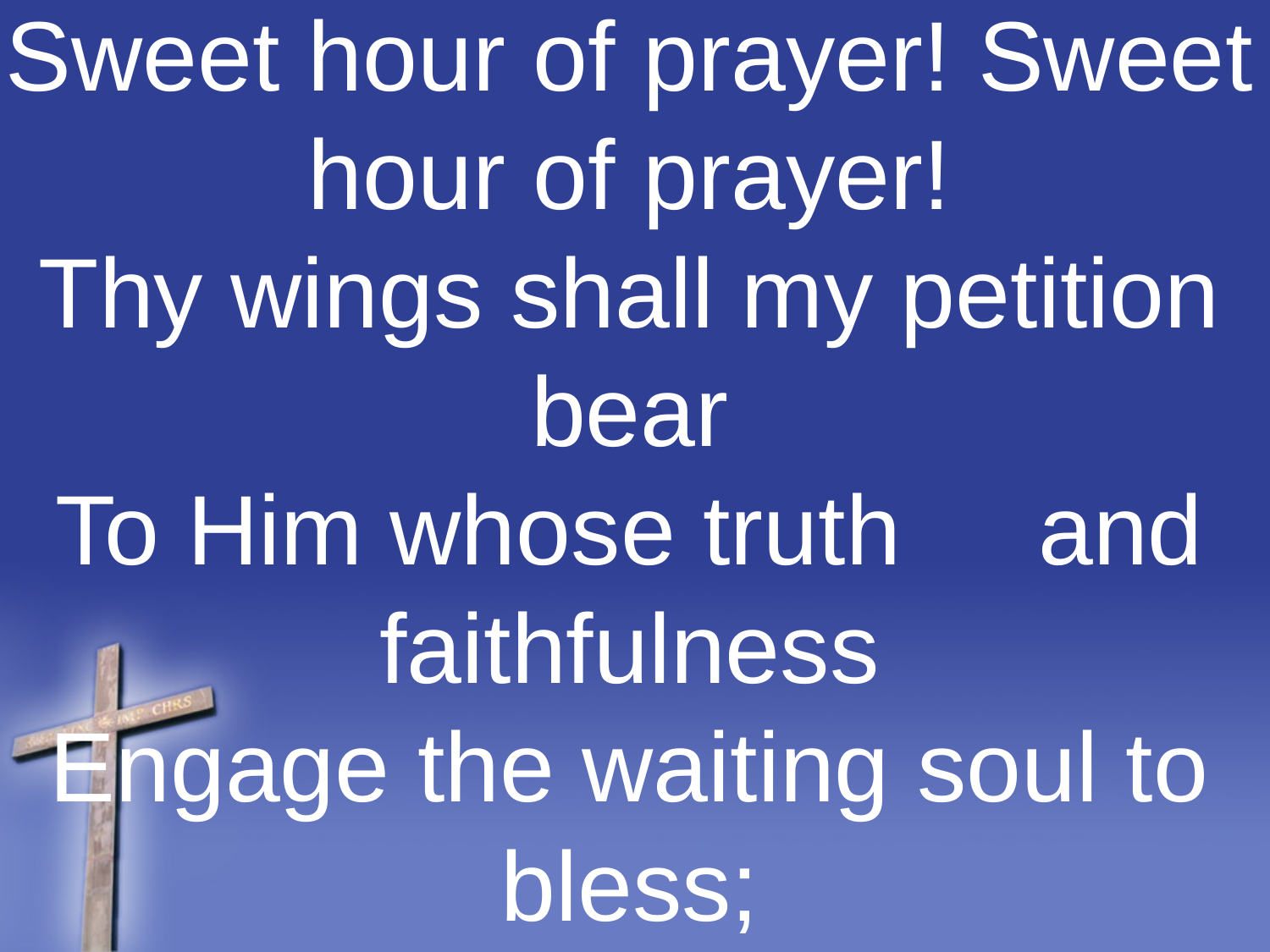

Sweet hour of prayer! Sweet hour of prayer!
Thy wings shall my petition bear
To Him whose truth     and faithfulness
Engage the waiting soul to bless;